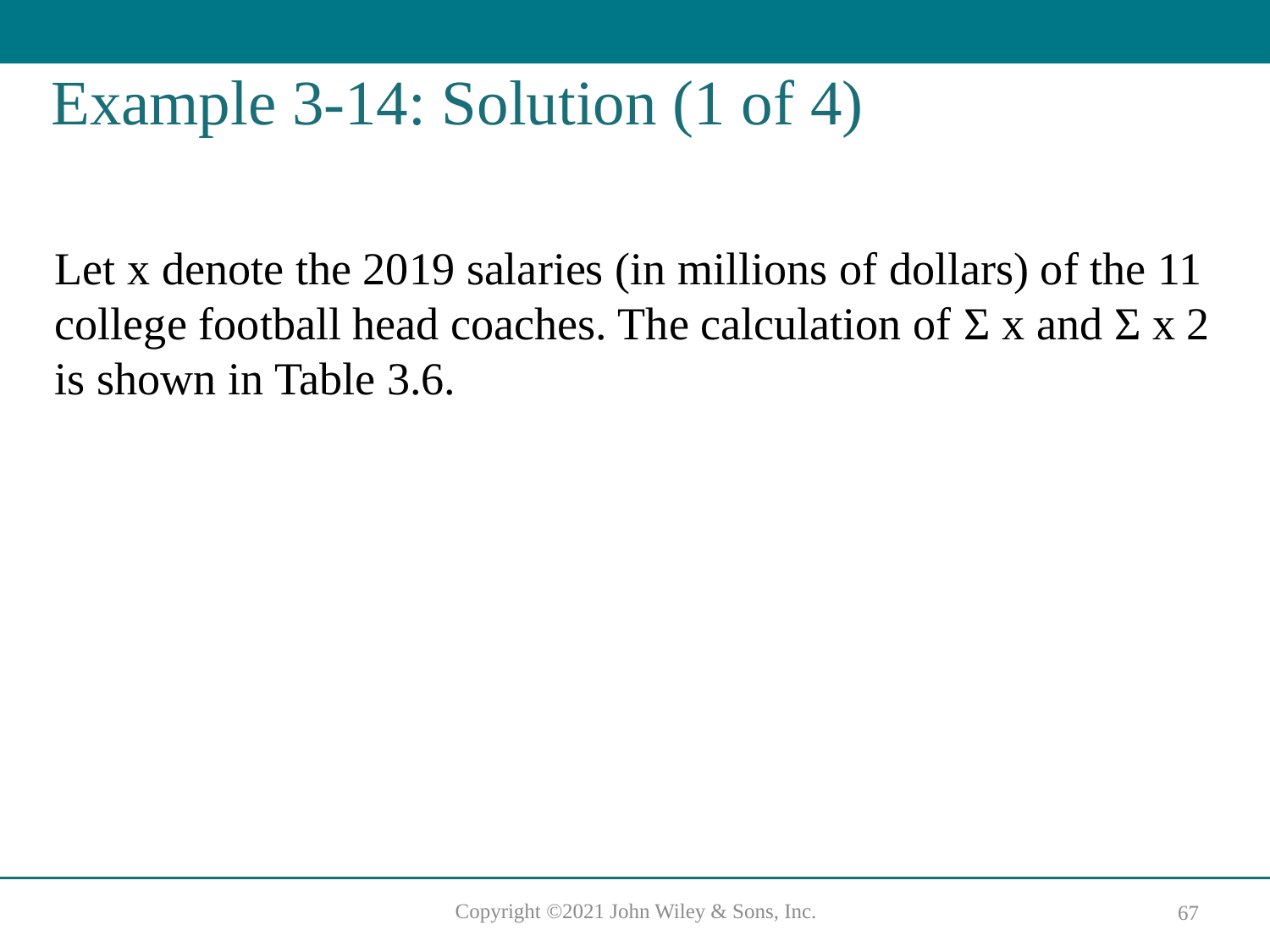

# Example 3-14: Solution (1 of 4)
Let x denote the 2019 salaries (in millions of dollars) of the 11 college football head coaches. The calculation of Σ x and Σ x 2 is shown in Table 3.6.